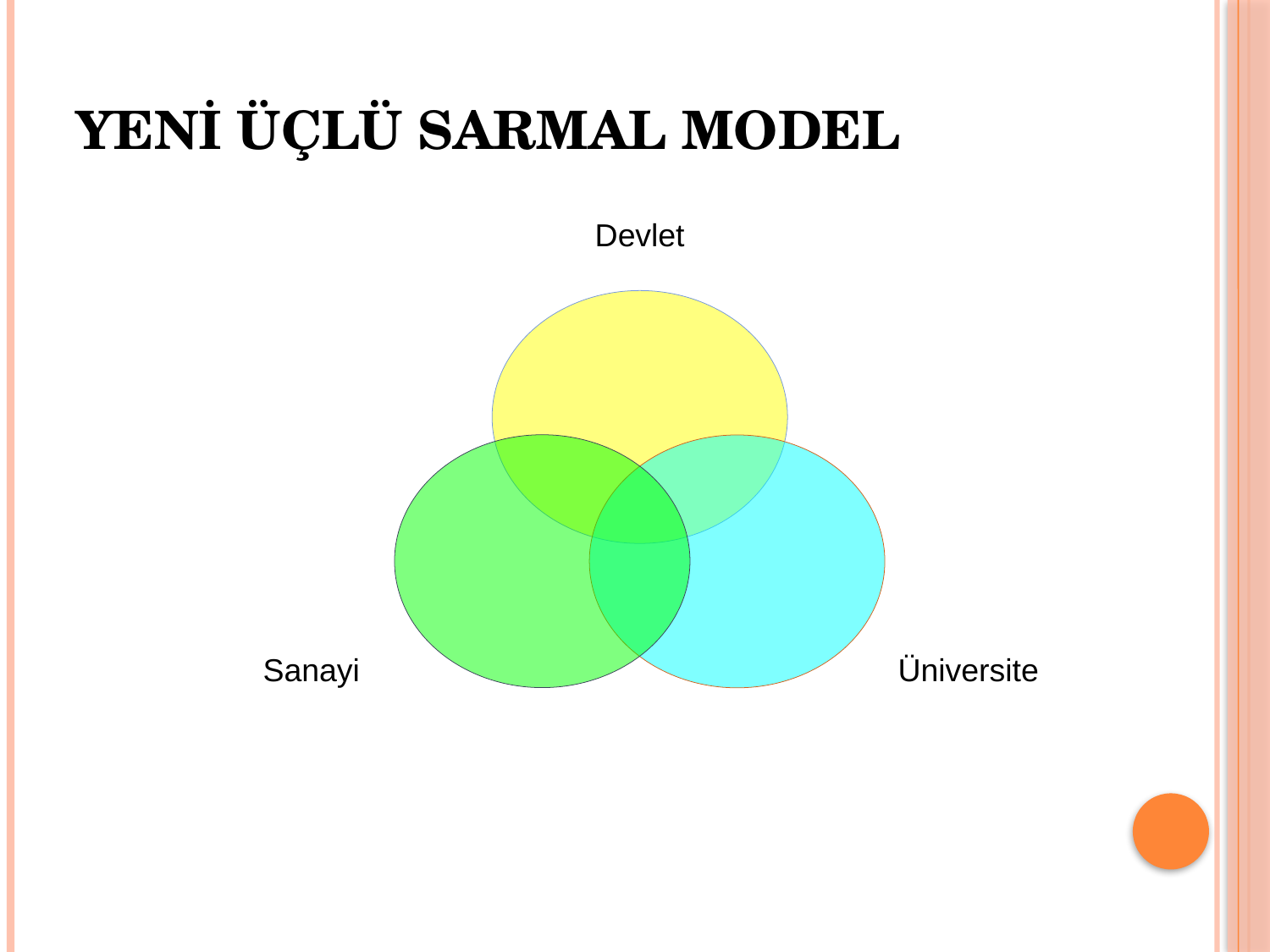

# YENİ ÜÇLÜ SARMAL MODEL
Devlet

Sanayi
Üniversite